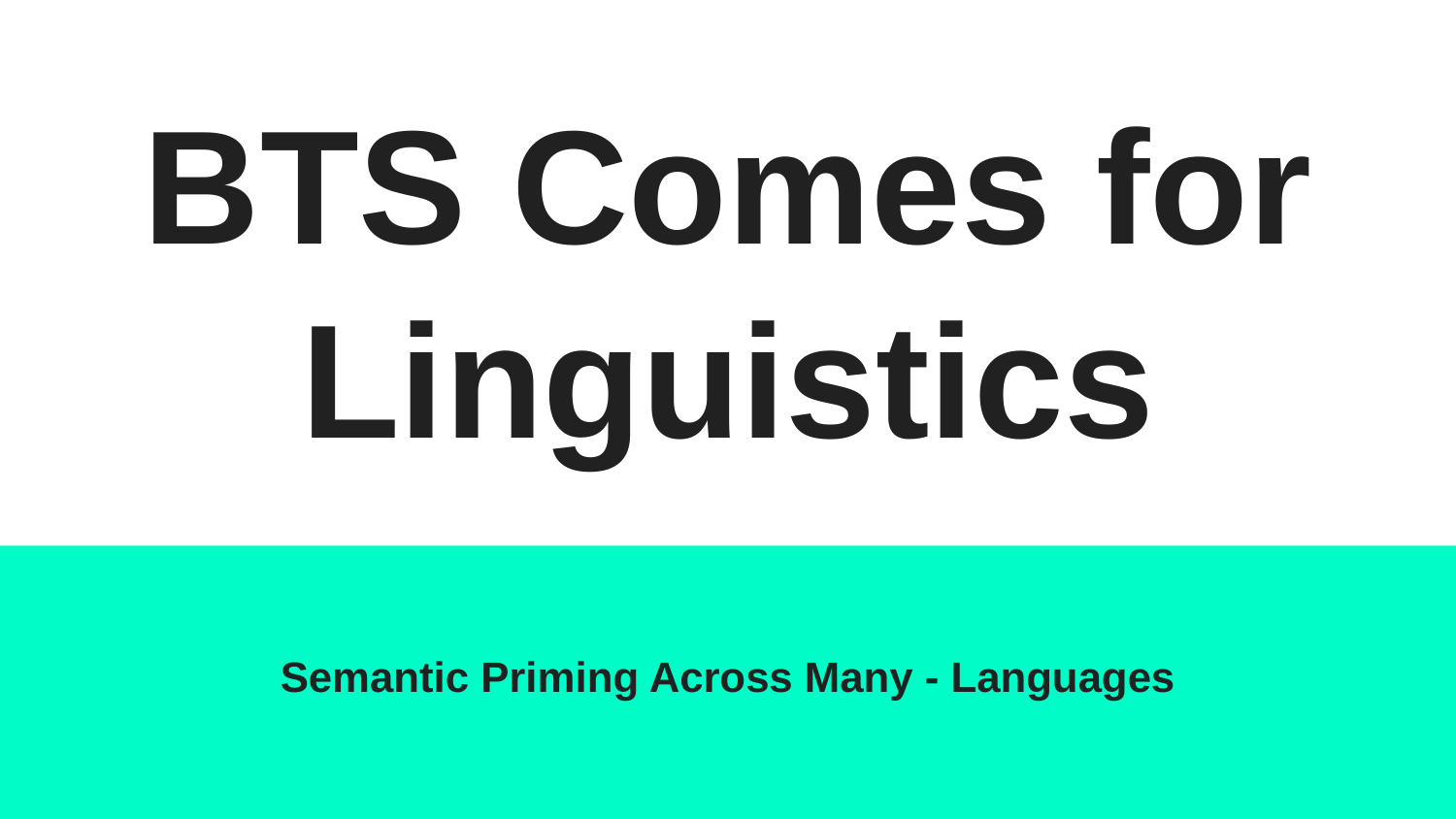

# BTS Comes for Linguistics
Semantic Priming Across Many - Languages